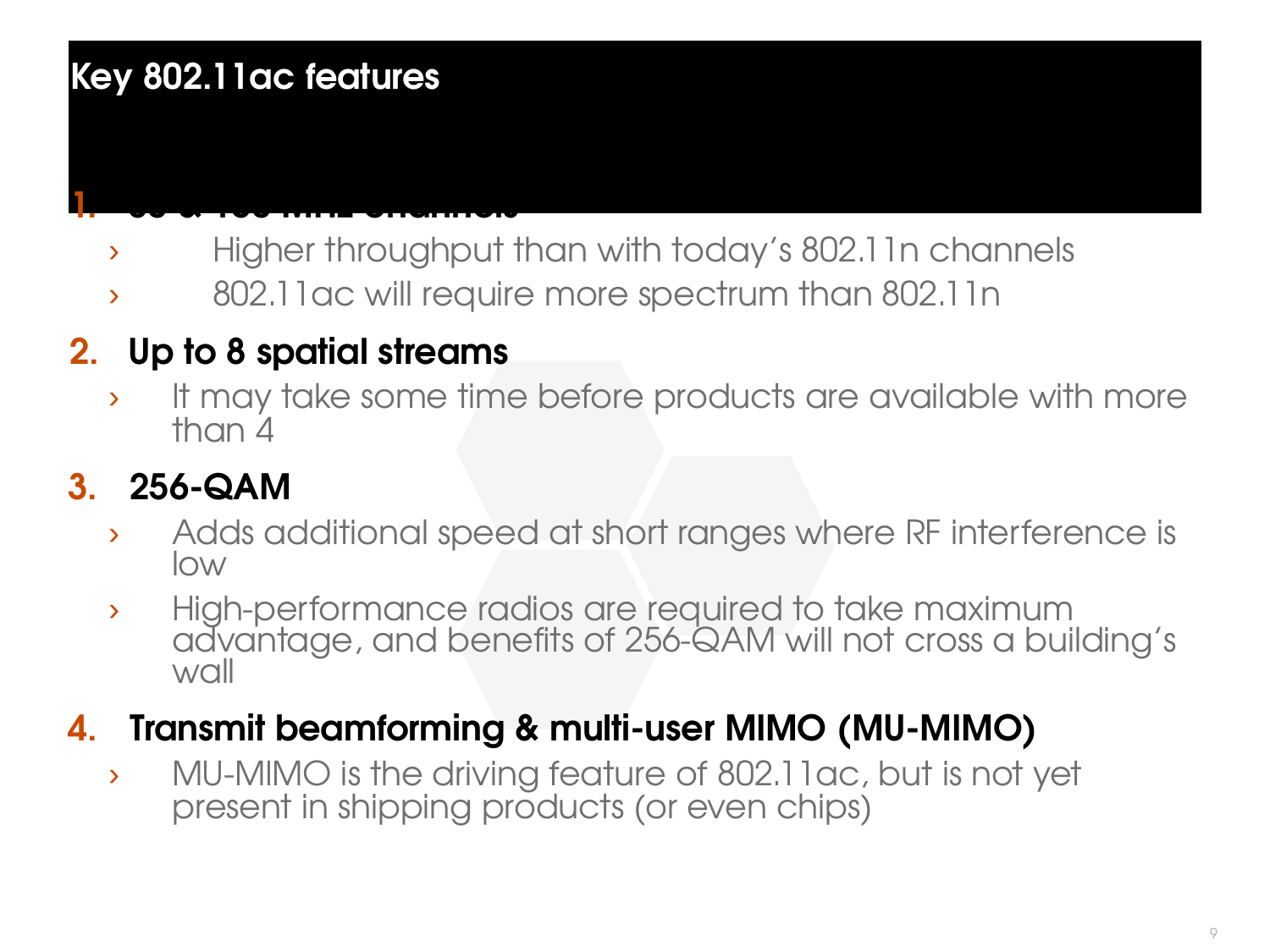

Key 802.11ac features
80 & 160 MHz channels
›	Higher throughput than with today’s 802.11n channels
›	802.11ac will require more spectrum than 802.11n
Up to 8 spatial streams
›	It may take some time before products are available with more than 4
3.	256-QAM
›	Adds additional speed at short ranges where RF interference is low
›	High-performance radios are required to take maximum advantage, and benefits of 256-QAM will not cross a building’s wall
4.	Transmit beamforming & multi-user MIMO (MU-MIMO)
›	MU-MIMO is the driving feature of 802.11ac, but is not yet present in shipping products (or even chips)
9